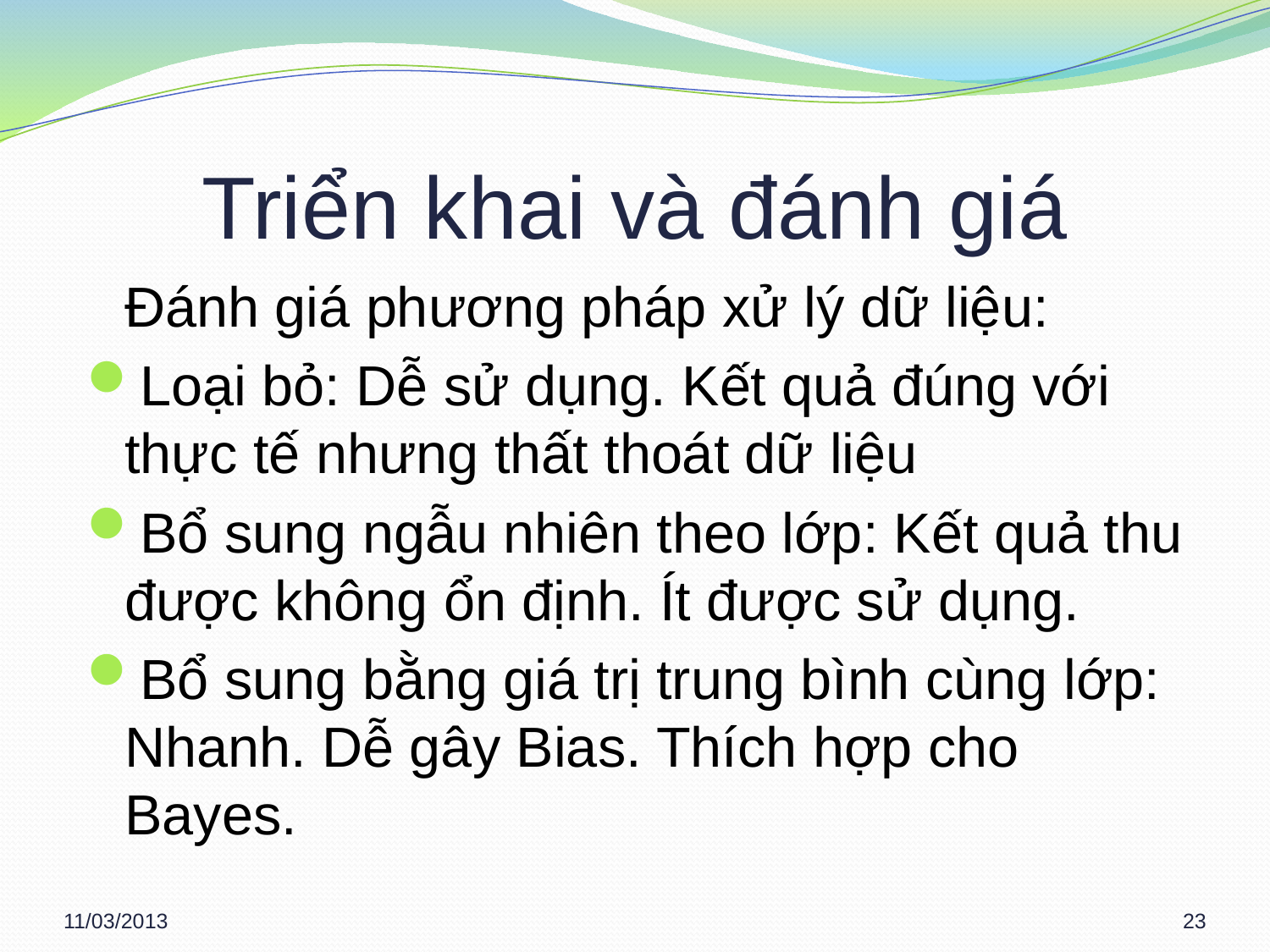

# Triển khai và đánh giá
	Đánh giá phương pháp xử lý dữ liệu:
Loại bỏ: Dễ sử dụng. Kết quả đúng với thực tế nhưng thất thoát dữ liệu
Bổ sung ngẫu nhiên theo lớp: Kết quả thu được không ổn định. Ít được sử dụng.
Bổ sung bằng giá trị trung bình cùng lớp: Nhanh. Dễ gây Bias. Thích hợp cho Bayes.

11/03/2013
23